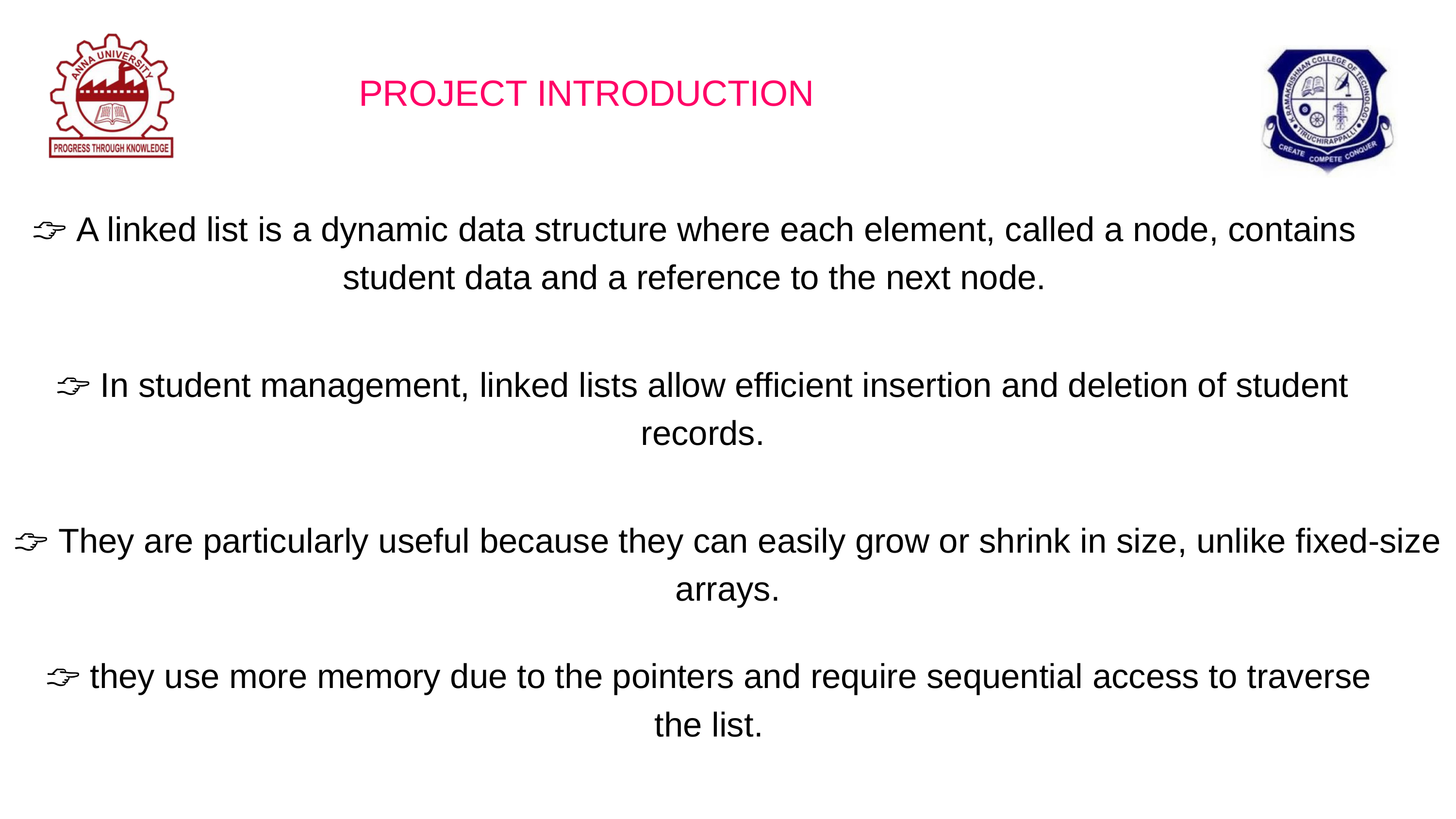

PROJECT INTRODUCTION

👉 A linked list is a dynamic data structure where each element, called a node, contains student data and a reference to the next node.
👉 In student management, linked lists allow efficient insertion and deletion of student records.
👉 They are particularly useful because they can easily grow or shrink in size, unlike fixed-size arrays.
👉 they use more memory due to the pointers and require sequential access to traverse the list.